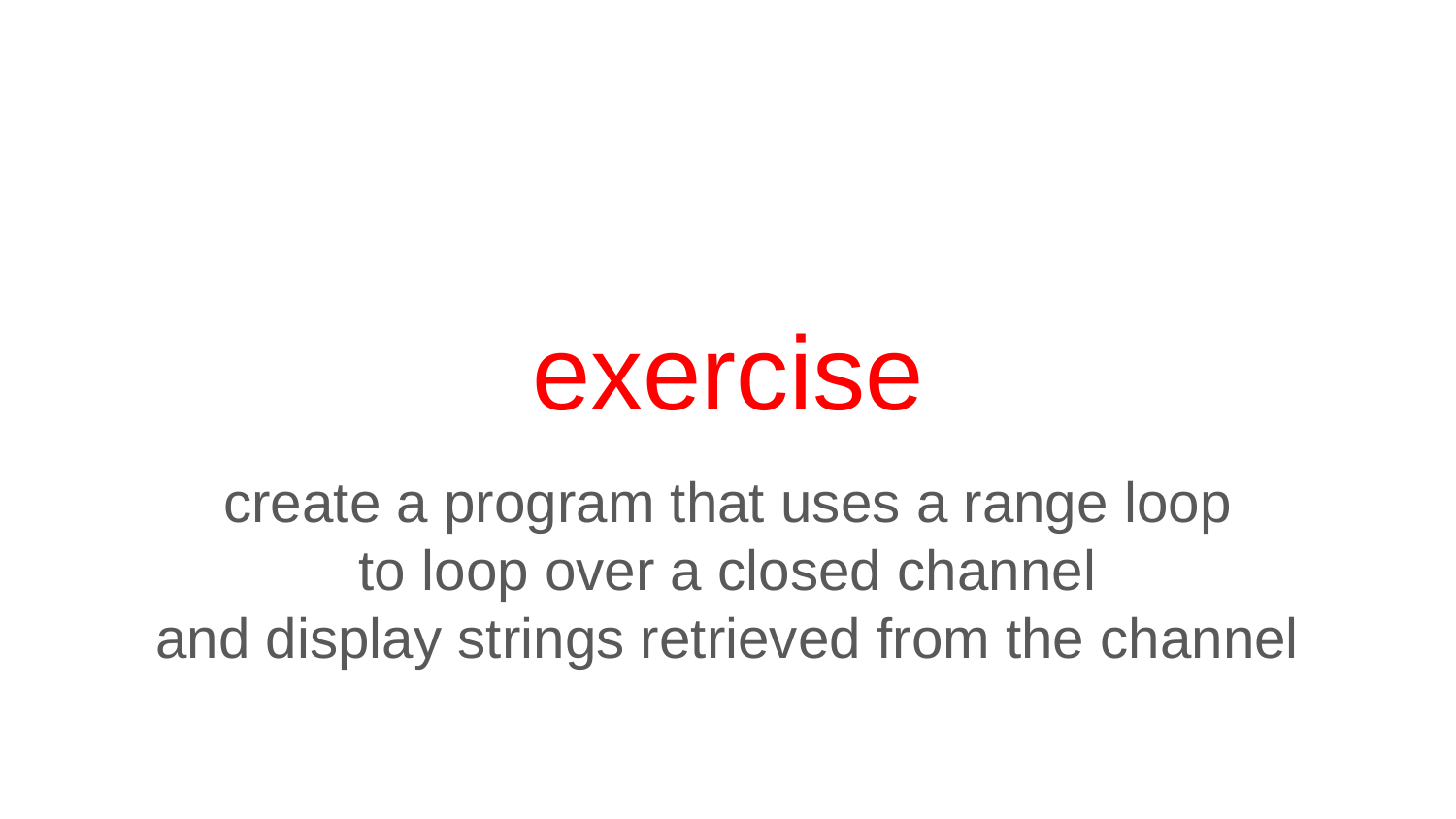

# exercise
create a program that uses a range loop
to loop over a closed channel
and display strings retrieved from the channel